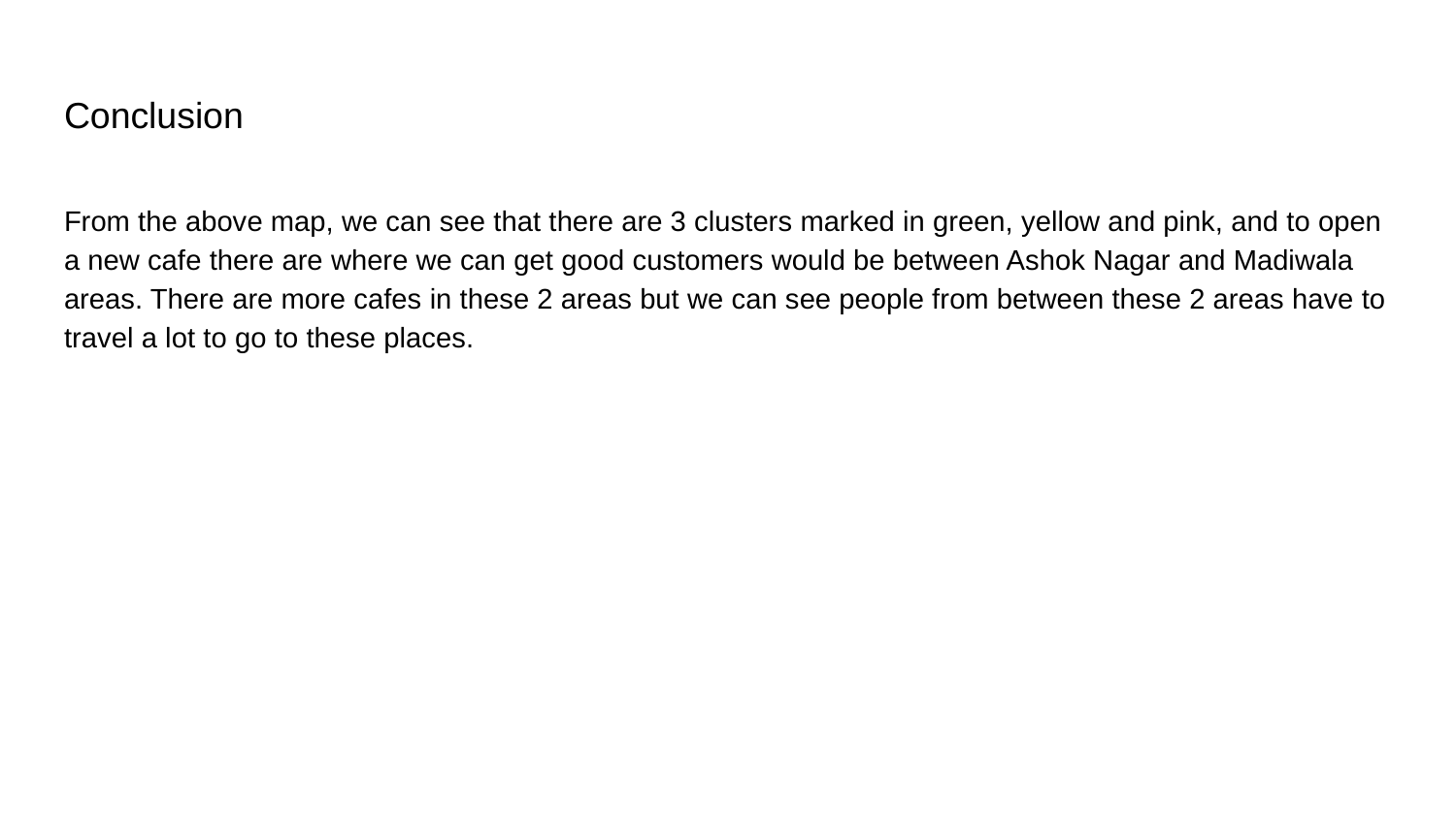

# Conclusion
From the above map, we can see that there are 3 clusters marked in green, yellow and pink, and to open a new cafe there are where we can get good customers would be between Ashok Nagar and Madiwala areas. There are more cafes in these 2 areas but we can see people from between these 2 areas have to travel a lot to go to these places.